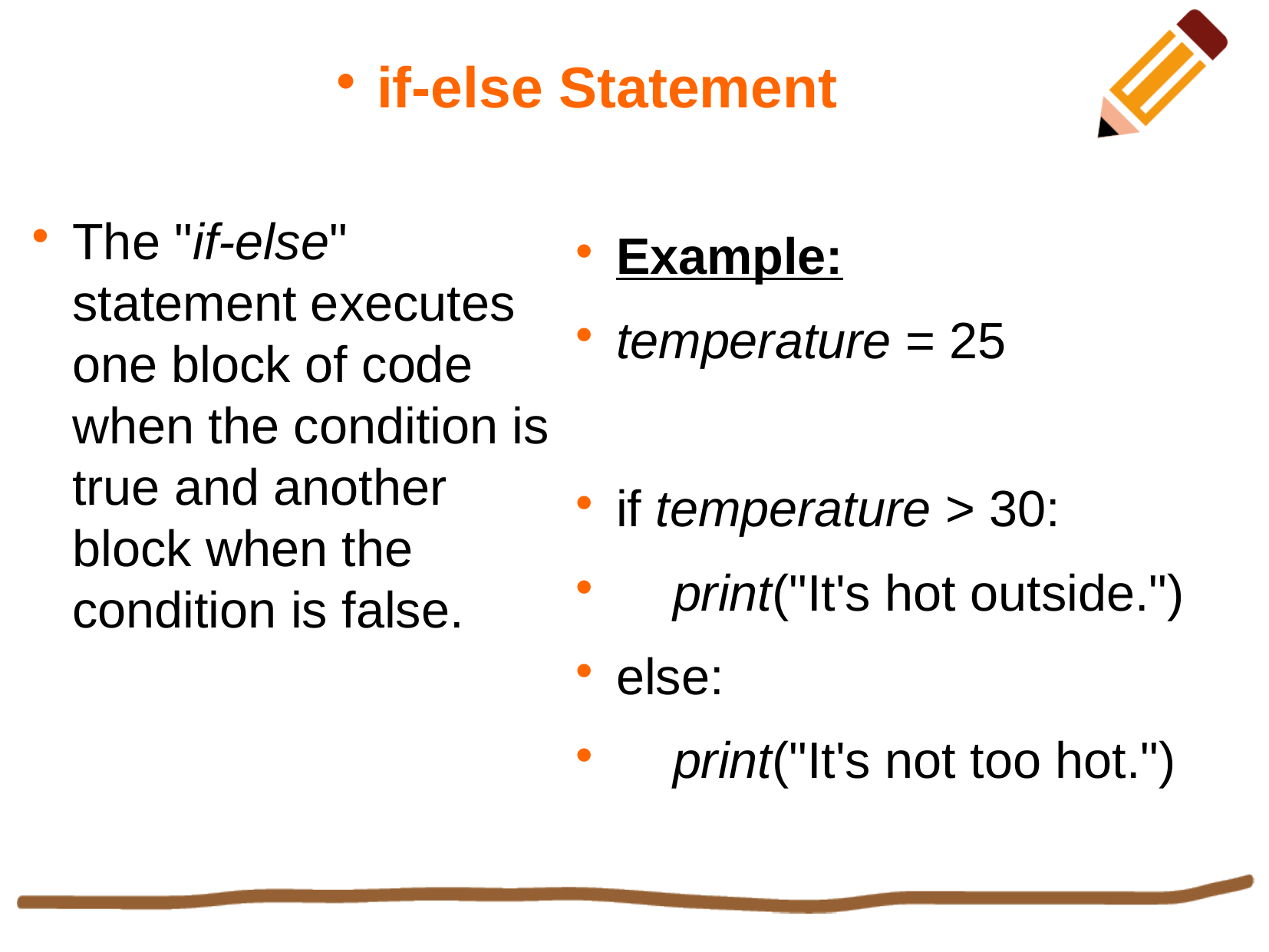

if-else Statement
The "if-else" statement executes one block of code when the condition is true and another block when the condition is false.
Example:
temperature = 25

if temperature > 30:
    print("It's hot outside.")
else:
    print("It's not too hot.")